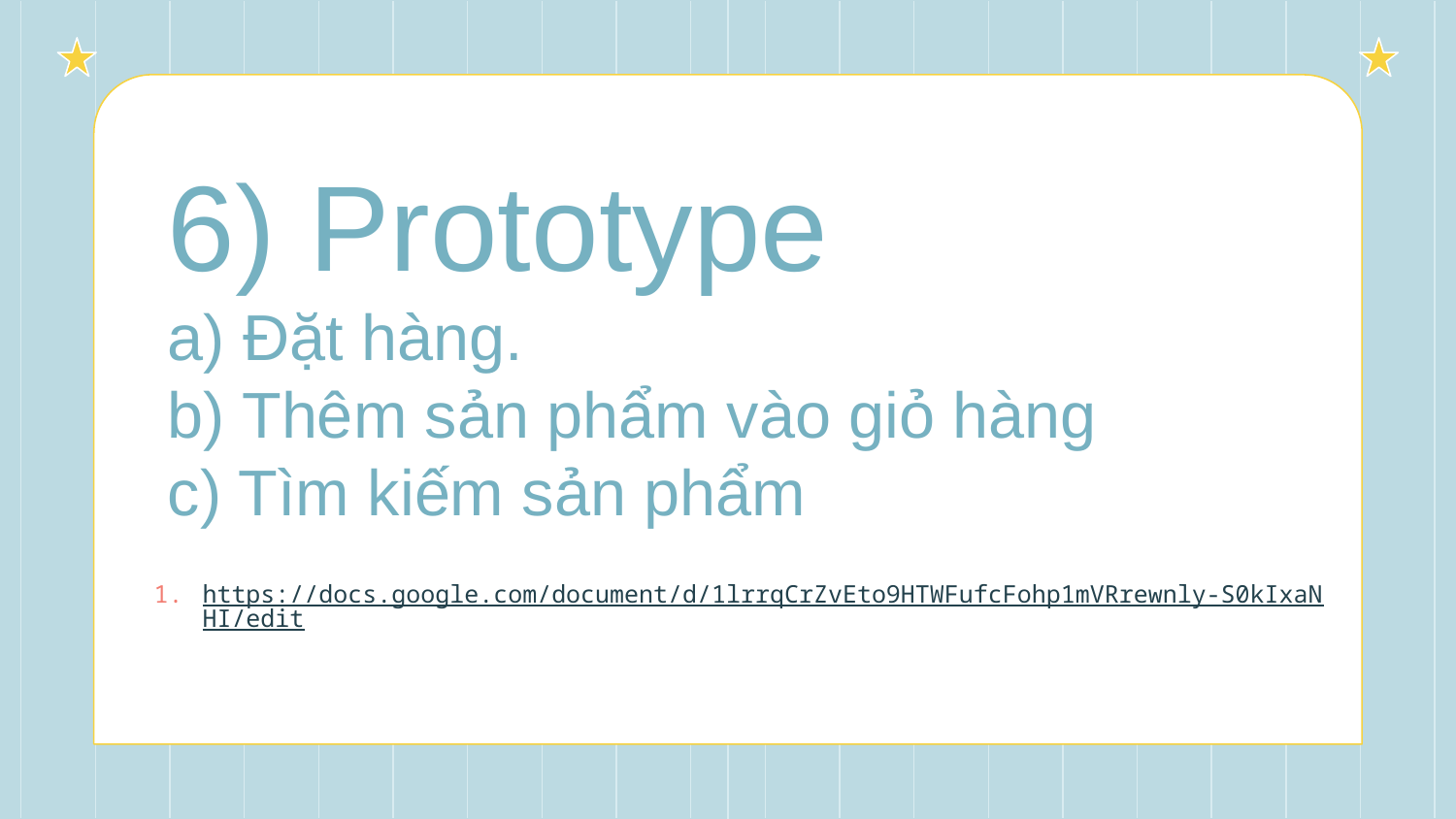

# 6) Prototype a) Đặt hàng. b) Thêm sản phẩm vào giỏ hàng c) Tìm kiếm sản phẩm
https://docs.google.com/document/d/1lrrqCrZvEto9HTWFufcFohp1mVRrewnly-S0kIxaNHI/edit